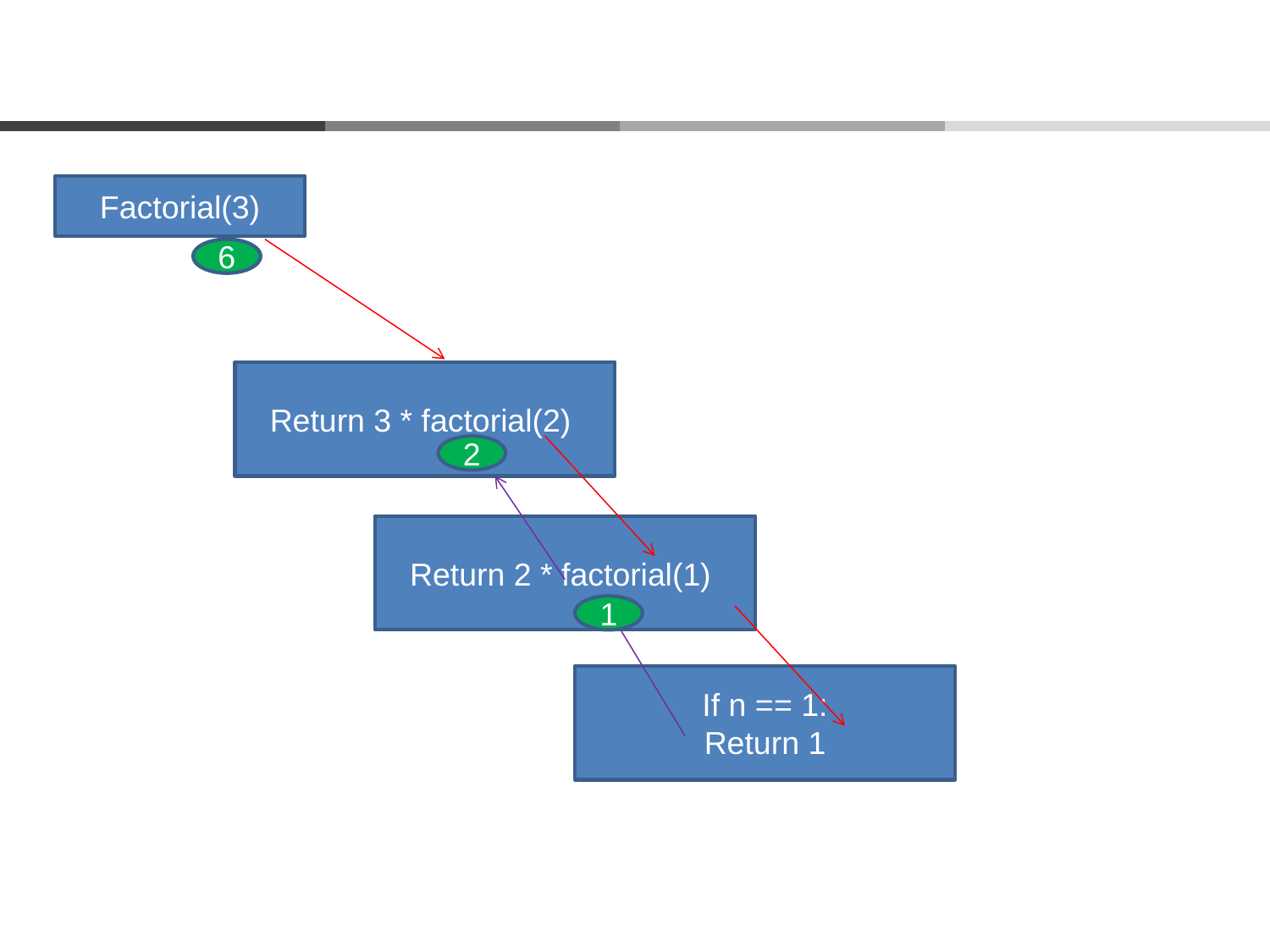

Factorial(3)
6
Return 3 * factorial(2)
2
Return 2 * factorial(1)
1
If n == 1:
Return 1